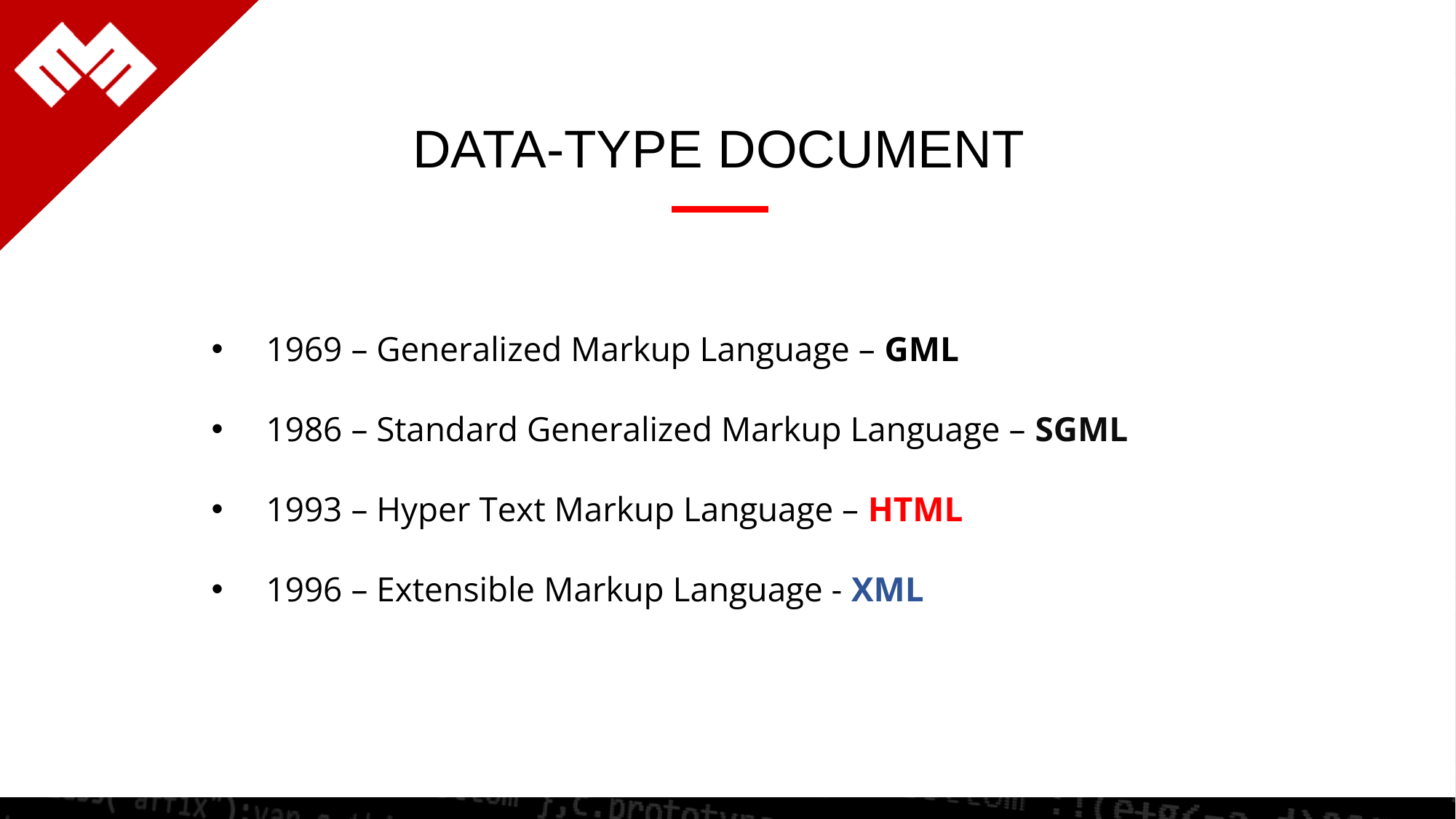

DATA-TYPE DOCUMENT

1969 – Generalized Markup Language – GML

1986 – Standard Generalized Markup Language – SGML

1993 – Hyper Text Markup Language – HTML

1996 – Extensible Markup Language - XML